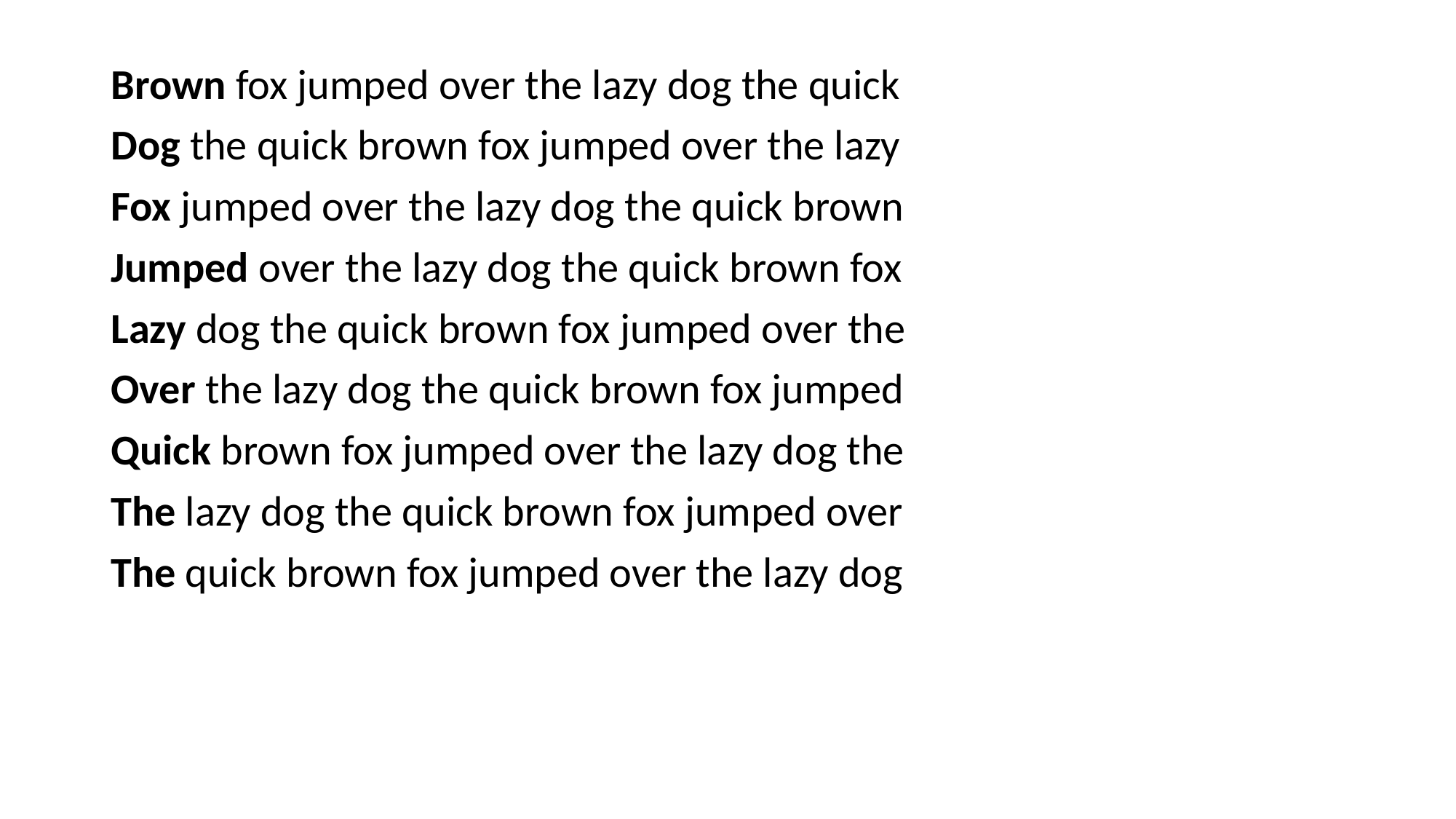

Brown fox jumped over the lazy dog the quick
Dog the quick brown fox jumped over the lazy
Fox jumped over the lazy dog the quick brown
Jumped over the lazy dog the quick brown fox
Lazy dog the quick brown fox jumped over the
Over the lazy dog the quick brown fox jumped
Quick brown fox jumped over the lazy dog the
The lazy dog the quick brown fox jumped over
The quick brown fox jumped over the lazy dog